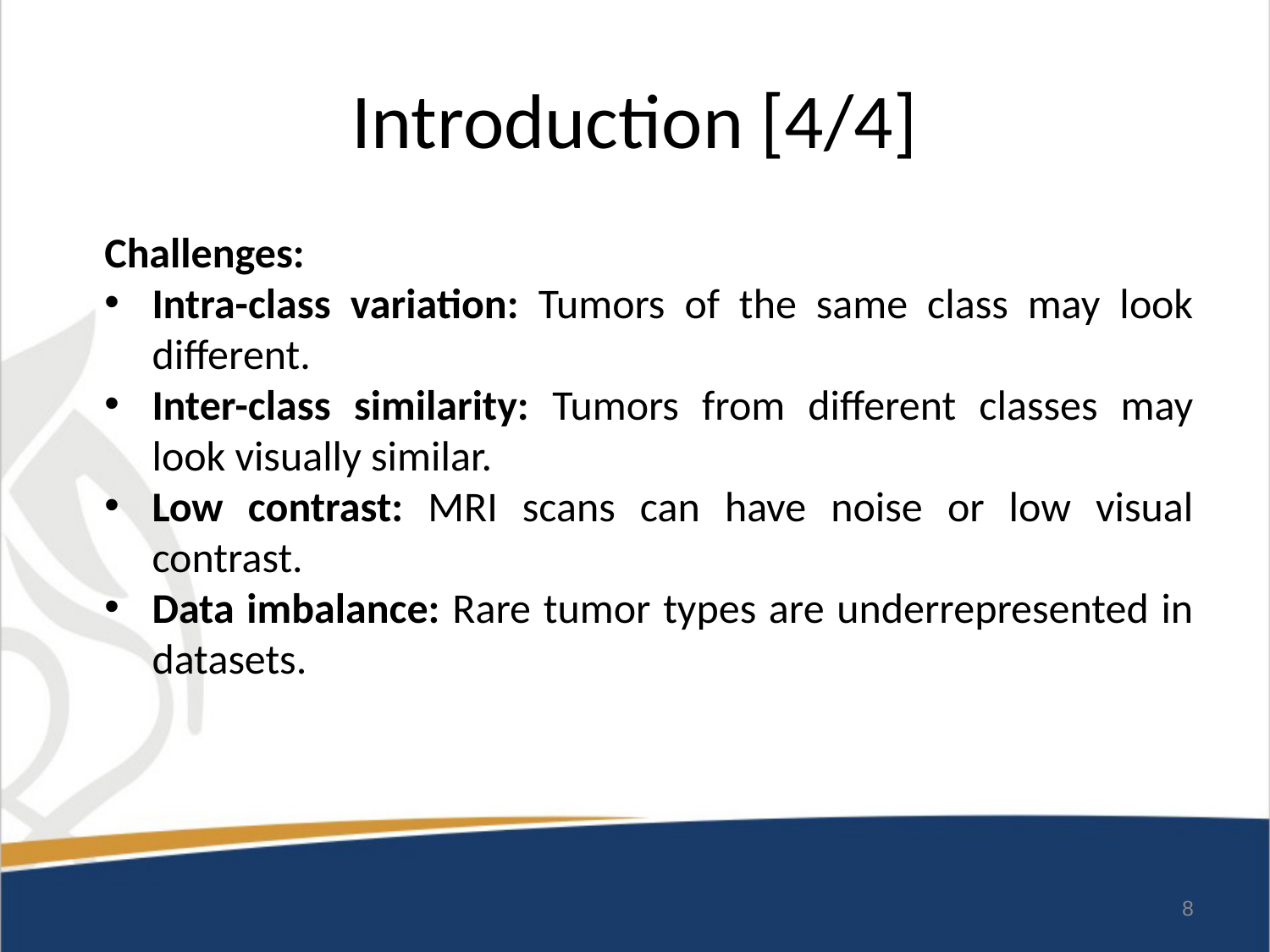

# Introduction [4/4]
Challenges:
Intra-class variation: Tumors of the same class may look different.
Inter-class similarity: Tumors from different classes may look visually similar.
Low contrast: MRI scans can have noise or low visual contrast.
Data imbalance: Rare tumor types are underrepresented in datasets.
8